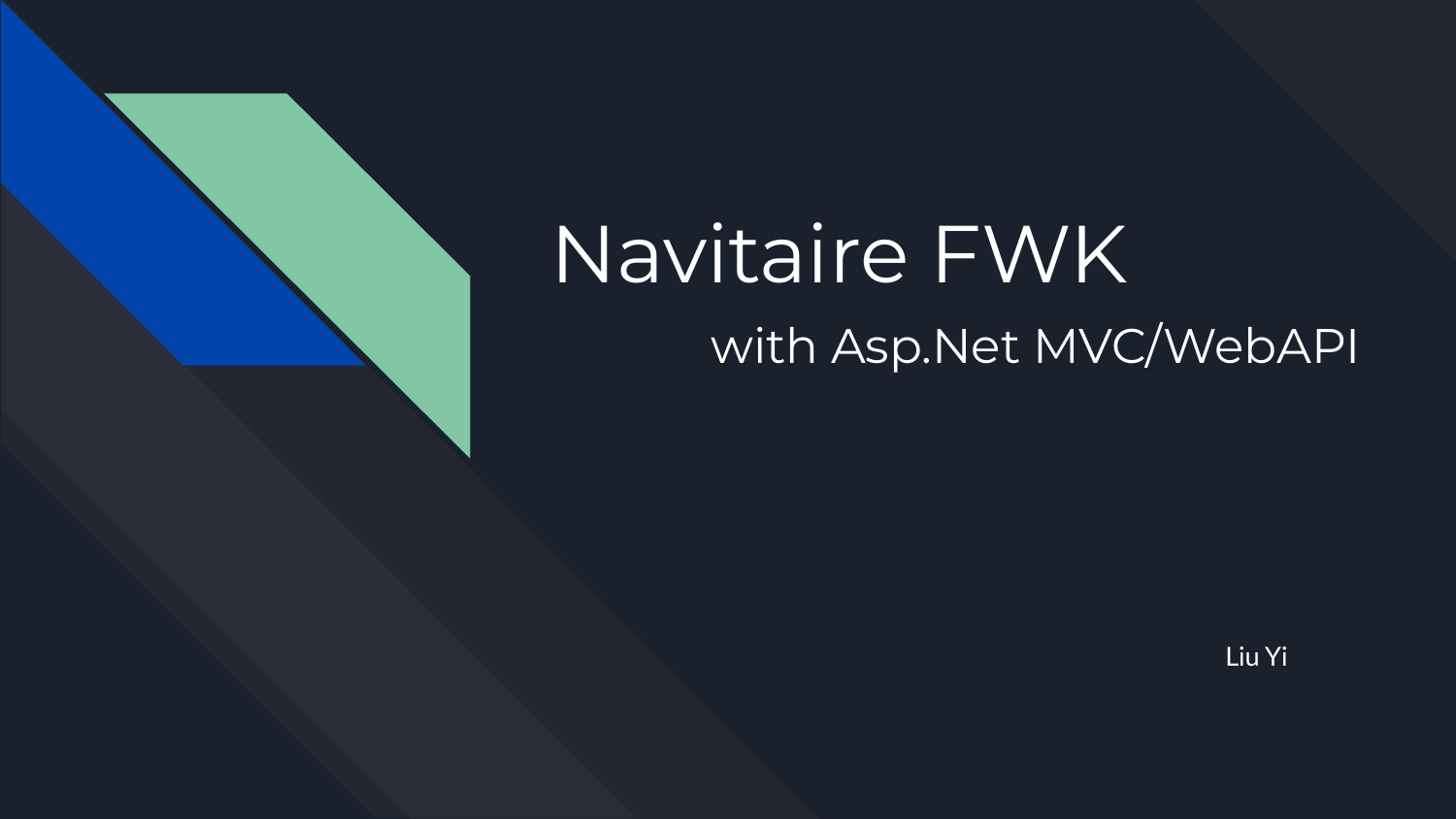

# Navitaire FWK
with Asp.Net MVC/WebAPI
Liu Yi